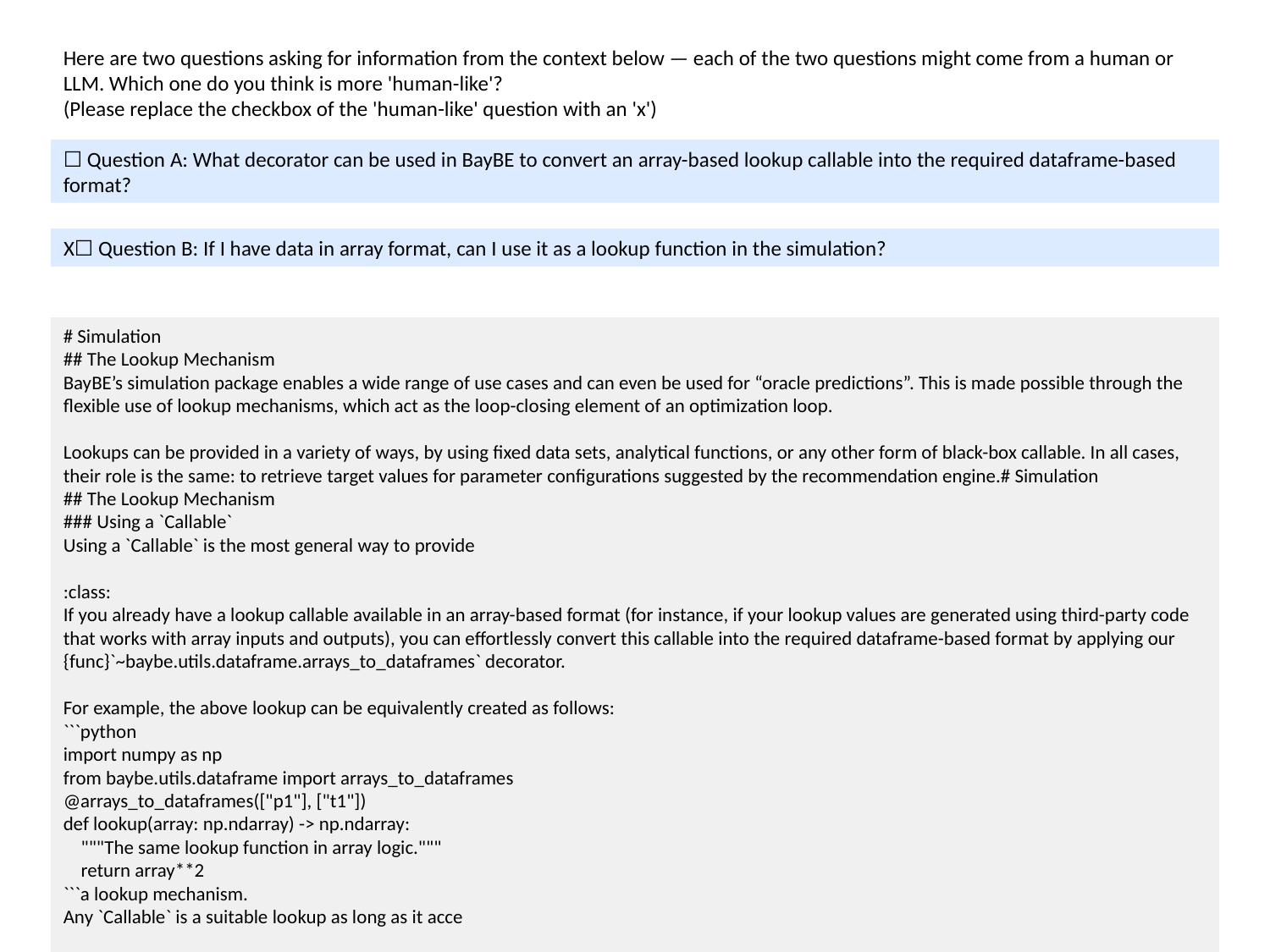

Here are two questions asking for information from the context below — each of the two questions might come from a human or LLM. Which one do you think is more 'human-like'?
(Please replace the checkbox of the 'human-like' question with an 'x')
☐ Question A: What decorator can be used in BayBE to convert an array-based lookup callable into the required dataframe-based format?
X☐ Question B: If I have data in array format, can I use it as a lookup function in the simulation?
# Simulation
## The Lookup Mechanism
BayBE’s simulation package enables a wide range of use cases and can even be used for “oracle predictions”. This is made possible through the flexible use of lookup mechanisms, which act as the loop-closing element of an optimization loop.

Lookups can be provided in a variety of ways, by using fixed data sets, analytical functions, or any other form of black-box callable. In all cases, their role is the same: to retrieve target values for parameter configurations suggested by the recommendation engine.# Simulation
## The Lookup Mechanism
### Using a `Callable`
Using a `Callable` is the most general way to provide

:class:
If you already have a lookup callable available in an array-based format (for instance, if your lookup values are generated using third-party code that works with array inputs and outputs), you can effortlessly convert this callable into the required dataframe-based format by applying our {func}`~baybe.utils.dataframe.arrays_to_dataframes` decorator.

For example, the above lookup can be equivalently created as follows:
```python
import numpy as np
from baybe.utils.dataframe import arrays_to_dataframes
@arrays_to_dataframes(["p1"], ["t1"])
def lookup(array: np.ndarray) -> np.ndarray:
    """The same lookup function in array logic."""
    return array**2
```a lookup mechanism.
Any `Callable` is a suitable lookup as long as it acce

:class:
…more text on next page